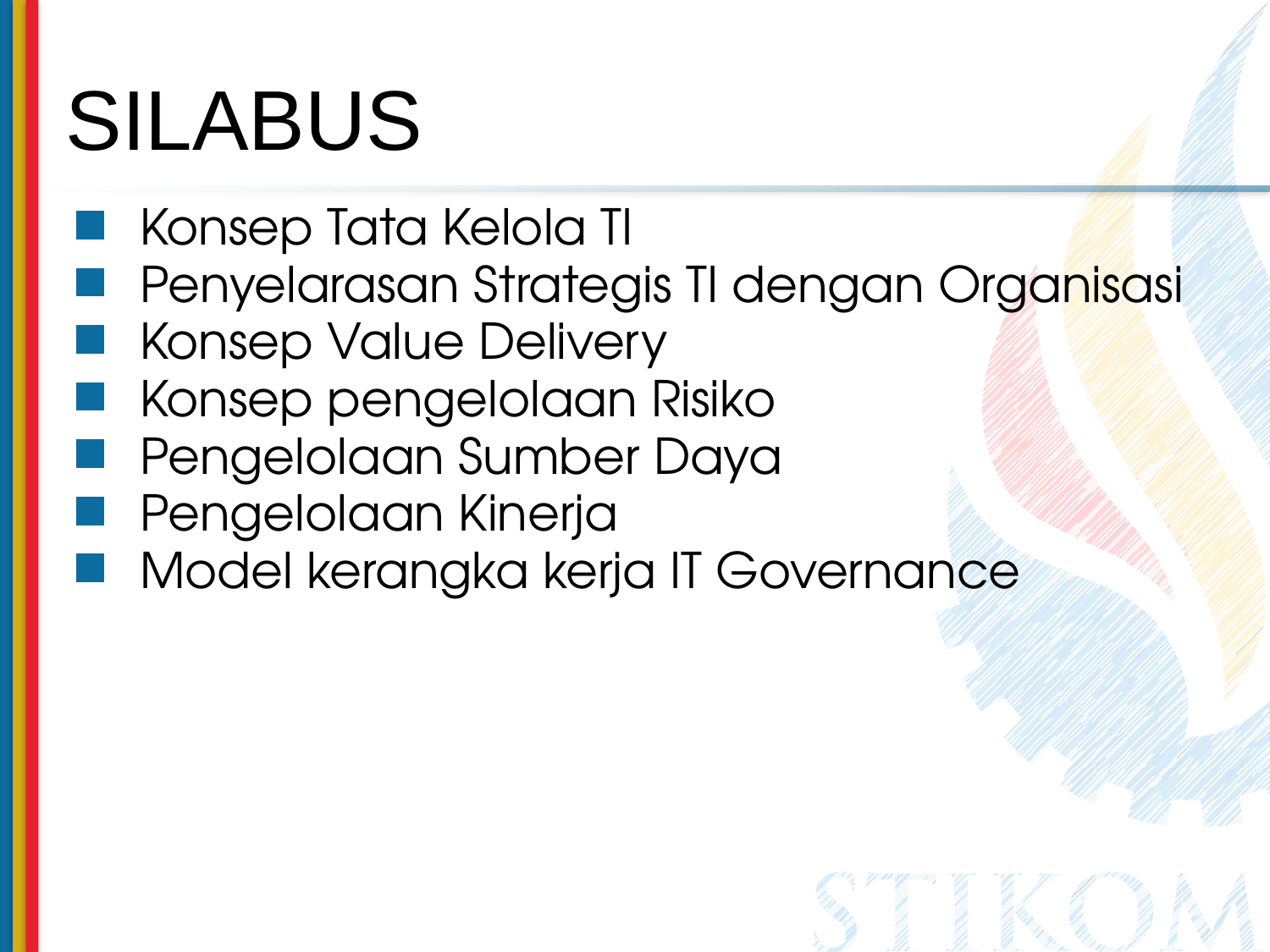

# SILABUS
Konsep Tata Kelola TI
Penyelarasan Strategis TI dengan Organisasi
Konsep Value Delivery
Konsep pengelolaan Risiko
Pengelolaan Sumber Daya
Pengelolaan Kinerja
Model kerangka kerja IT Governance